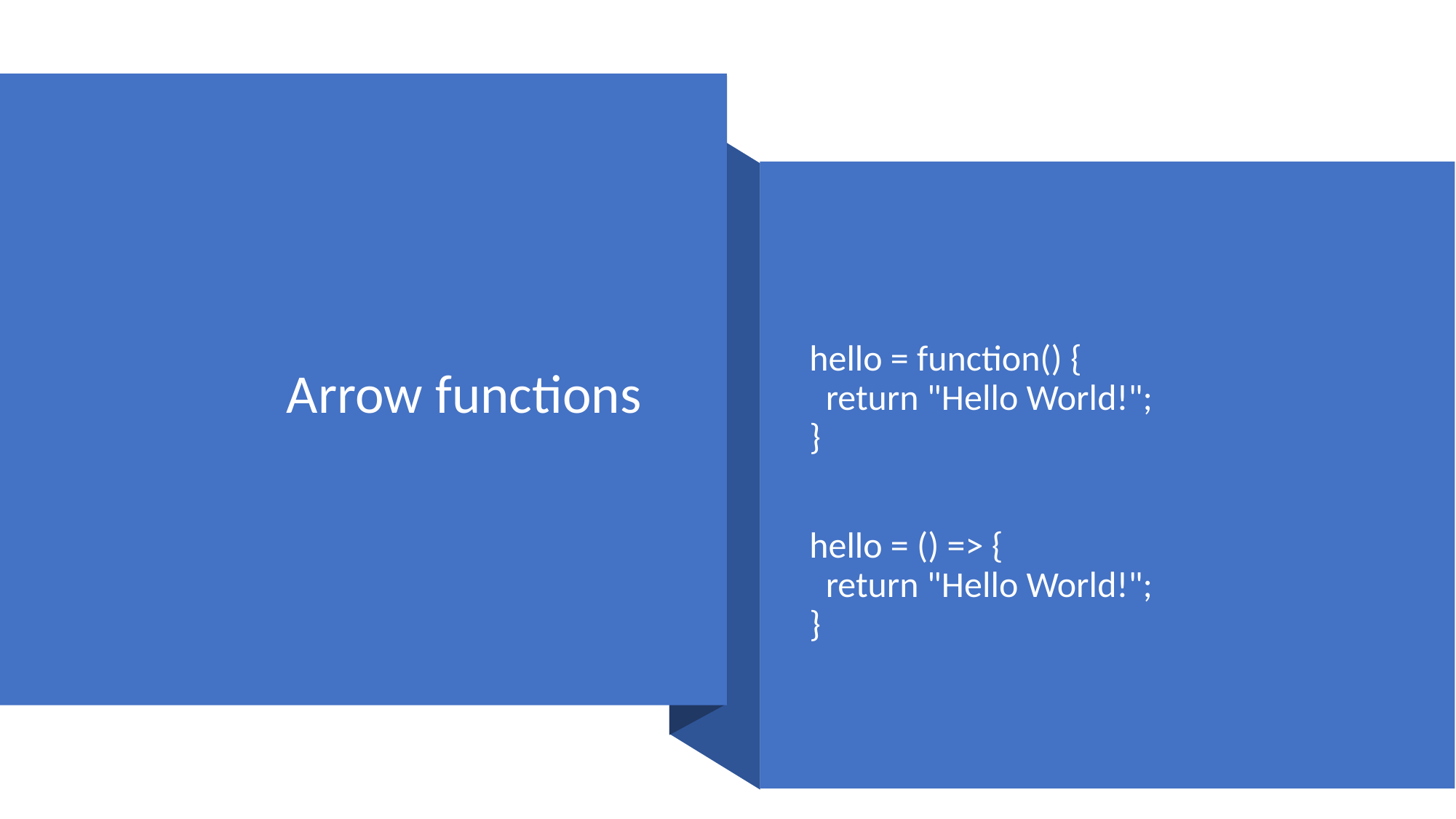

# Arrow functions

hello = function() {
  return "Hello World!";
}

hello = () => {
  return "Hello World!";
}